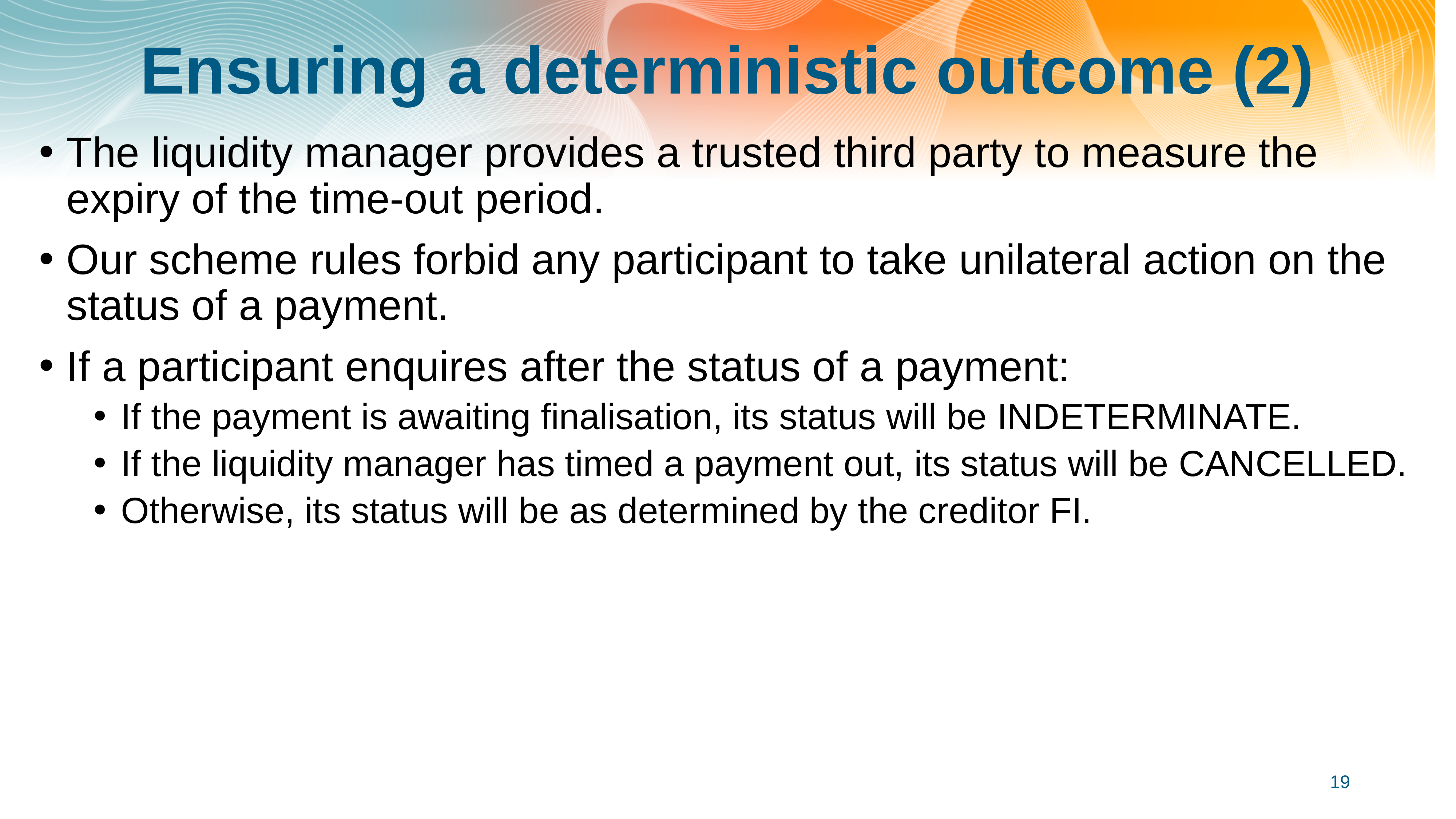

# Ensuring a deterministic outcome (2)
The liquidity manager provides a trusted third party to measure the expiry of the time-out period.
Our scheme rules forbid any participant to take unilateral action on the status of a payment.
If a participant enquires after the status of a payment:
If the payment is awaiting finalisation, its status will be INDETERMINATE.
If the liquidity manager has timed a payment out, its status will be CANCELLED.
Otherwise, its status will be as determined by the creditor FI.
19